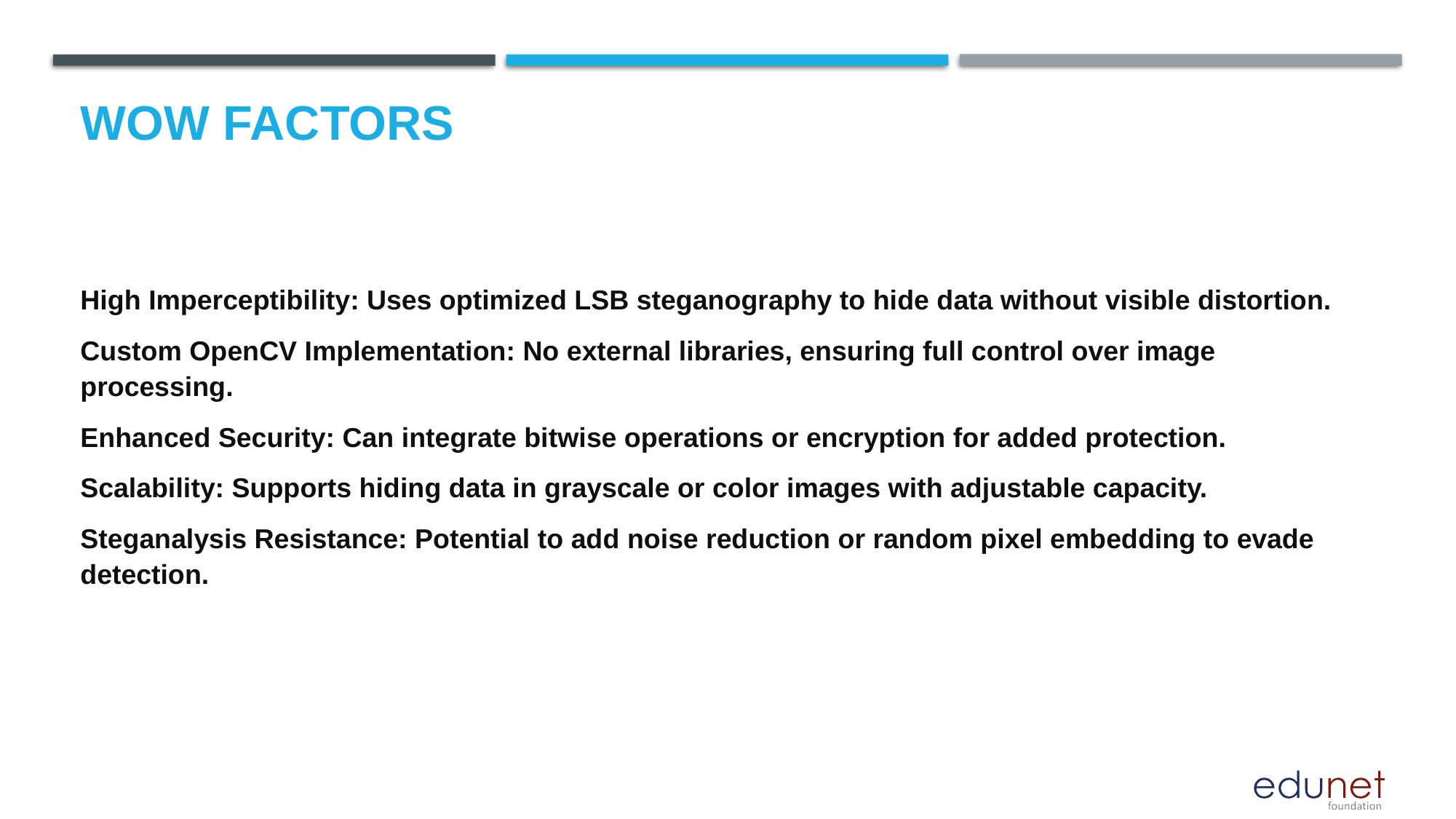

# Wow factors
High Imperceptibility: Uses optimized LSB steganography to hide data without visible distortion.
Custom OpenCV Implementation: No external libraries, ensuring full control over image processing.
Enhanced Security: Can integrate bitwise operations or encryption for added protection.
Scalability: Supports hiding data in grayscale or color images with adjustable capacity.
Steganalysis Resistance: Potential to add noise reduction or random pixel embedding to evade detection.